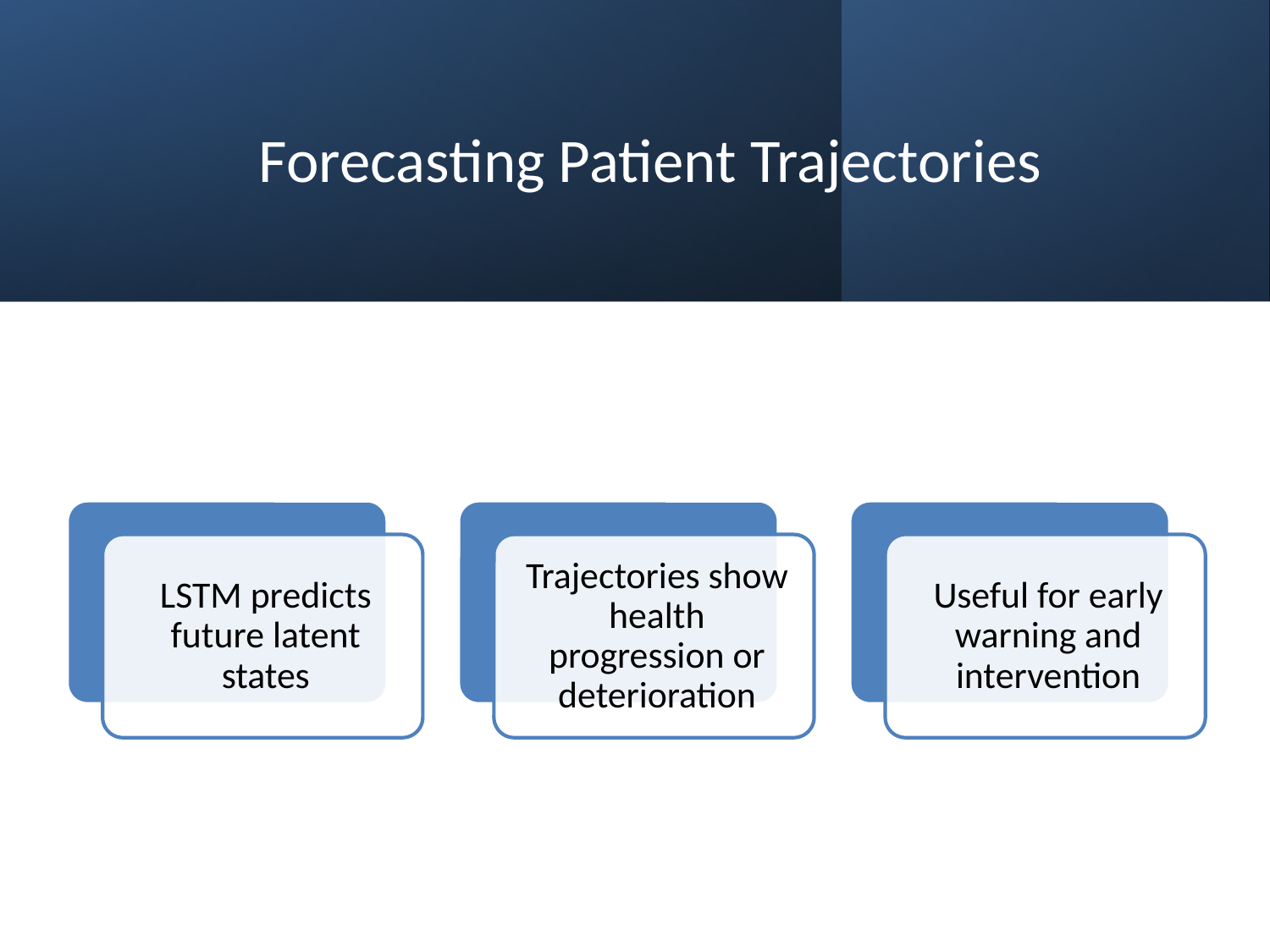

# Forecasting Patient Trajectories
LSTM predicts future latent states
Trajectories show health progression or deterioration
Useful for early warning and intervention